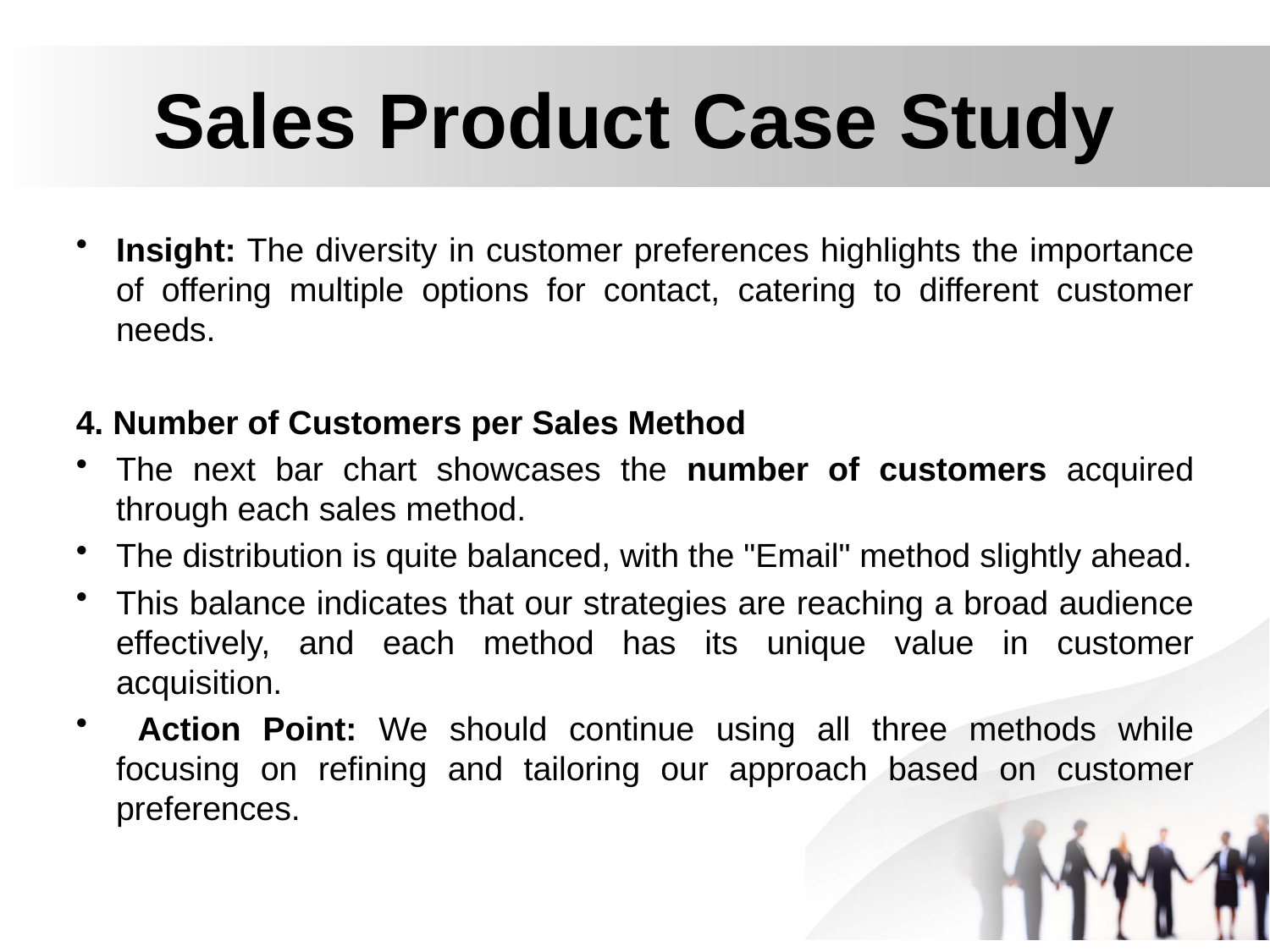

# Sales Product Case Study
Insight: The diversity in customer preferences highlights the importance of offering multiple options for contact, catering to different customer needs.

4. Number of Customers per Sales Method
The next bar chart showcases the number of customers acquired through each sales method.
The distribution is quite balanced, with the "Email" method slightly ahead.
This balance indicates that our strategies are reaching a broad audience effectively, and each method has its unique value in customer acquisition.
 Action Point: We should continue using all three methods while focusing on refining and tailoring our approach based on customer preferences.